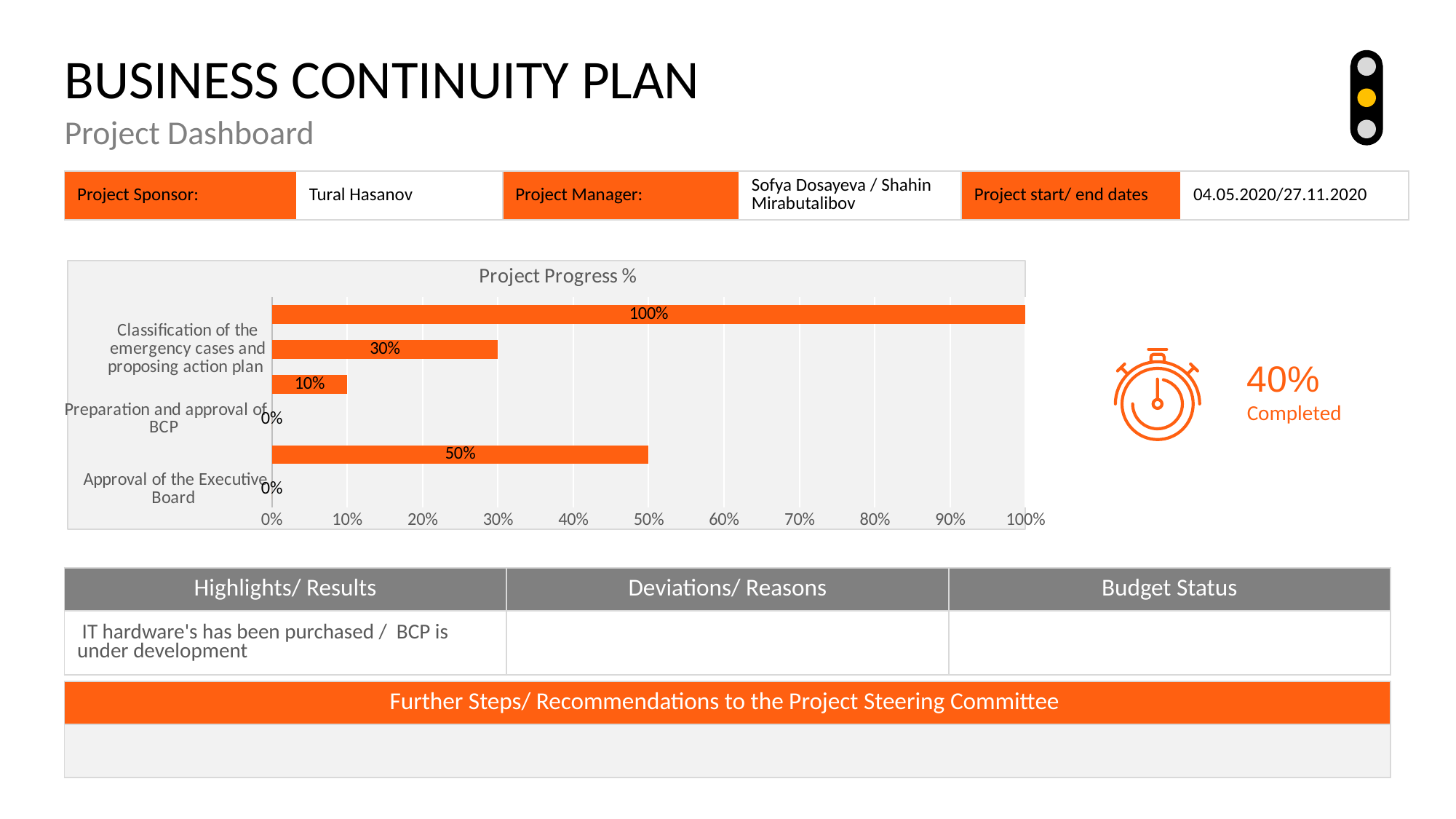

Business Continuity Plan

Project Dashboard
| Project Sponsor: | Tural Hasanov | Project Manager: | Sofya Dosayeva / Shahin Mirabutalibov | Project start/ end dates | 04.05.2020/27.11.2020 |
| --- | --- | --- | --- | --- | --- |

### Chart: Project Progress %

| Category | Column2 | Column3 | Column4 |
|---|---|---|---|
| Approval of the Executive Board  | 0.0 | 0.0 | 0.0 |
| Procurement and Installation | 0.0 | 0.5 | 10.0 |
| Preparation and approval of BCP  | 0.0 | 0.0 | 16.0 |
| Defining the source of financial and capital/asset requirements  | 0.0 | 0.1 | 19.0 |
| Classification of the emergency cases and proposing action plan  | None | 0.3 | None |
| Research of International Practice / study of similar legislation | 0.0 | 1.0 | 28.0 |

40%
Completed
| Highlights/ Results | Deviations/ Reasons | Budget Status |
| --- | --- | --- |
| IT hardware's has been purchased / BCP is under development |  |  |
| Further Steps/ Recommendations to the Project Steering Committee |
| --- |
|  |